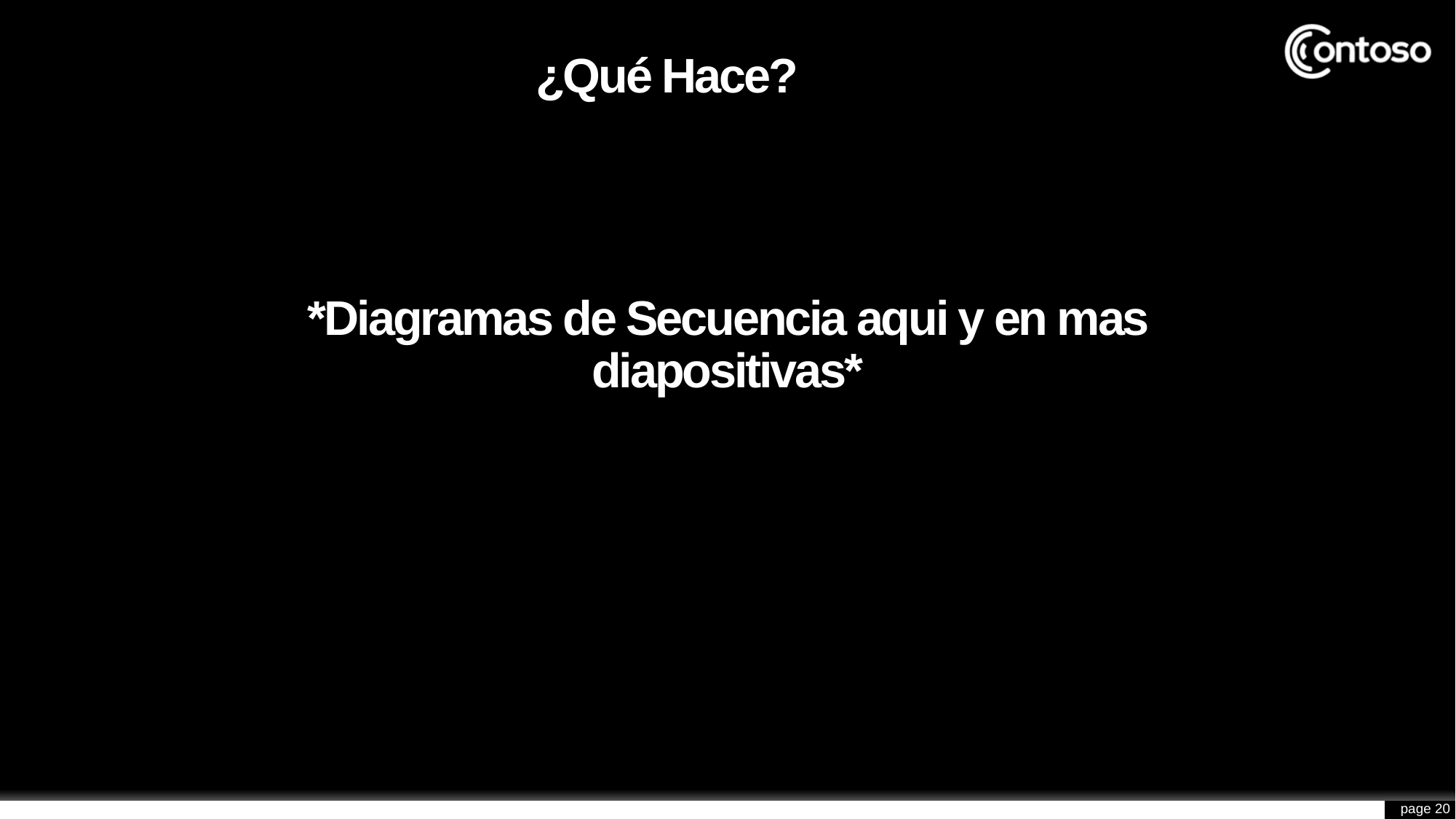

# ¿Qué Hace?
*Diagramas de Secuencia aqui y en mas diapositivas*
page 20